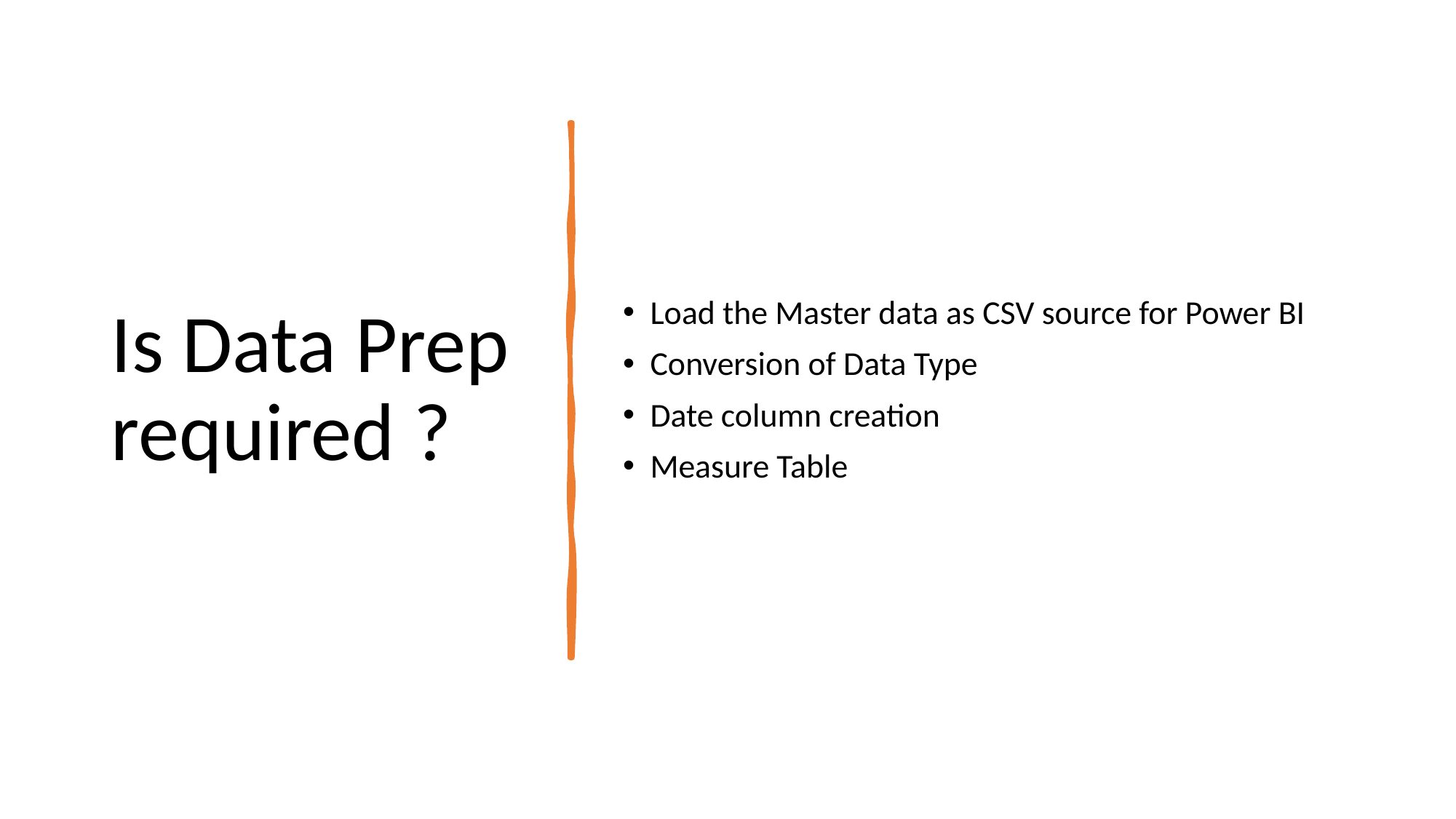

# Is Data Prep required ?
Load the Master data as CSV source for Power BI
Conversion of Data Type
Date column creation
Measure Table